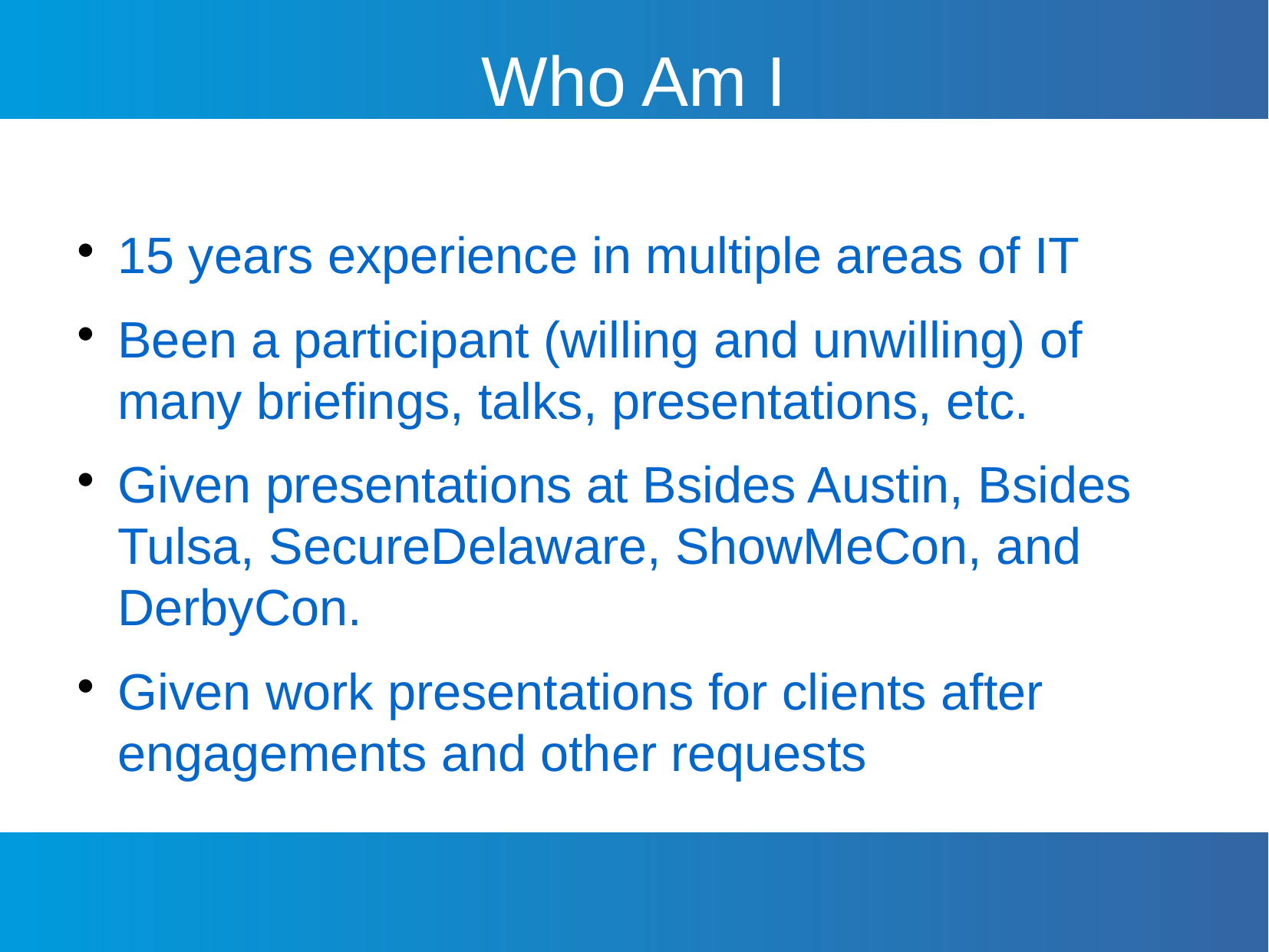

Who Am I
15 years experience in multiple areas of IT
Been a participant (willing and unwilling) of many briefings, talks, presentations, etc.
Given presentations at Bsides Austin, Bsides Tulsa, SecureDelaware, ShowMeCon, and DerbyCon.
Given work presentations for clients after engagements and other requests